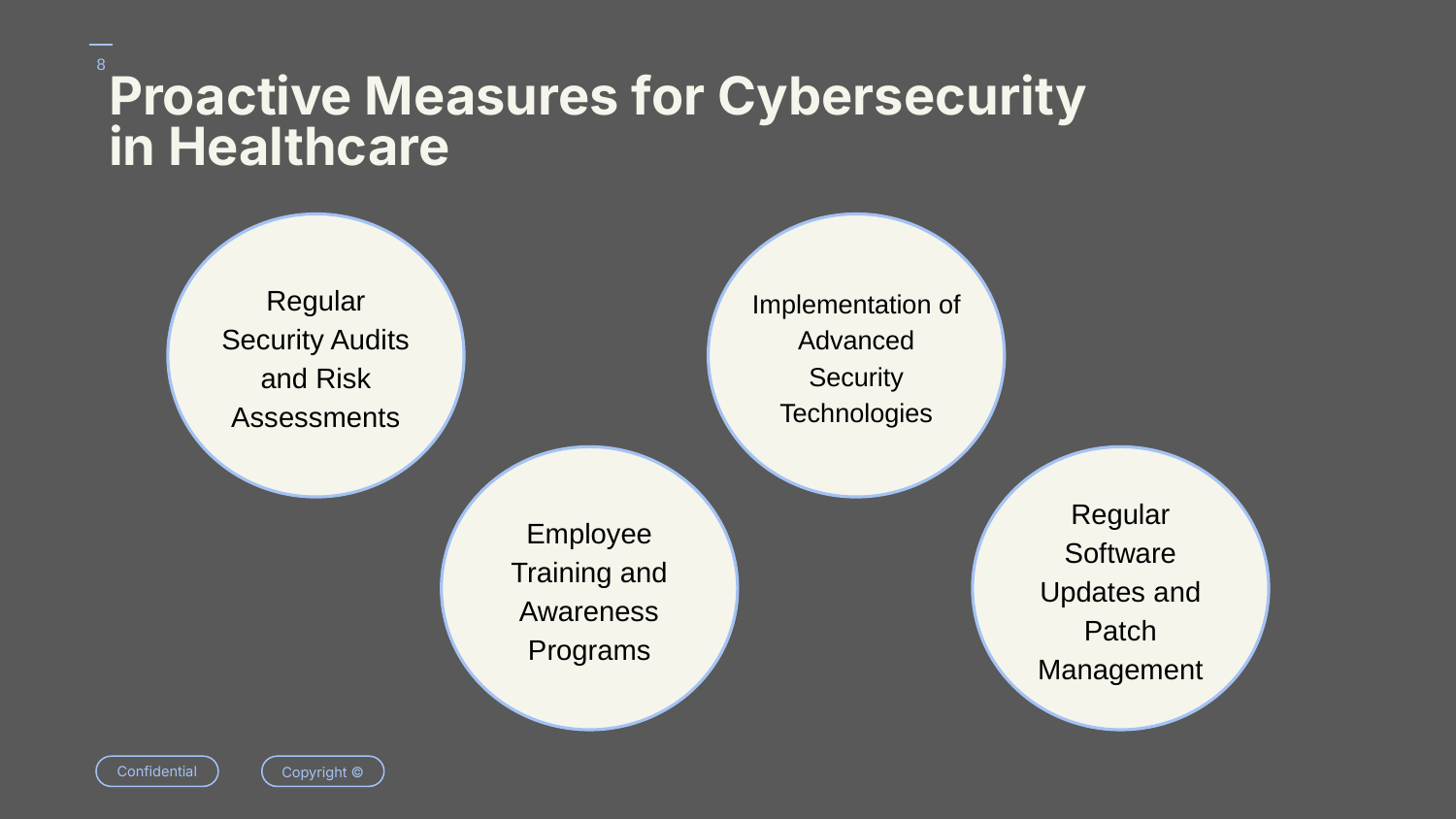

8
# Proactive Measures for Cybersecurity
in Healthcare
Regular Security Audits and Risk Assessments
Implementation of Advanced Security Technologies
Employee Training and Awareness Programs
Regular Software Updates and Patch Management